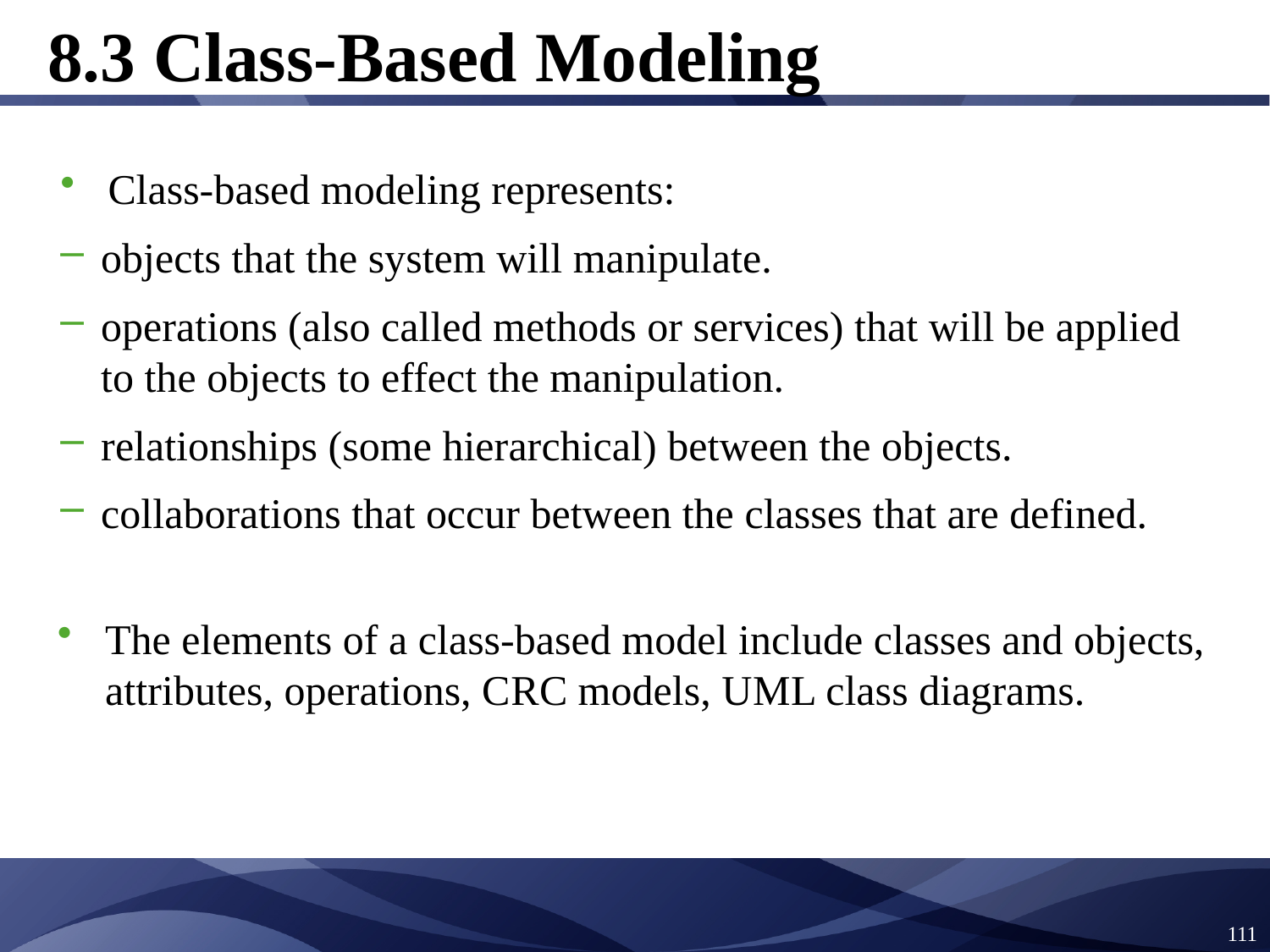

# 8.3 Class-Based Modeling
Class-based modeling represents:
objects that the system will manipulate.
operations (also called methods or services) that will be applied to the objects to effect the manipulation.
relationships (some hierarchical) between the objects.
collaborations that occur between the classes that are defined.
The elements of a class-based model include classes and objects, attributes, operations, C R C models, U M L class diagrams.
111